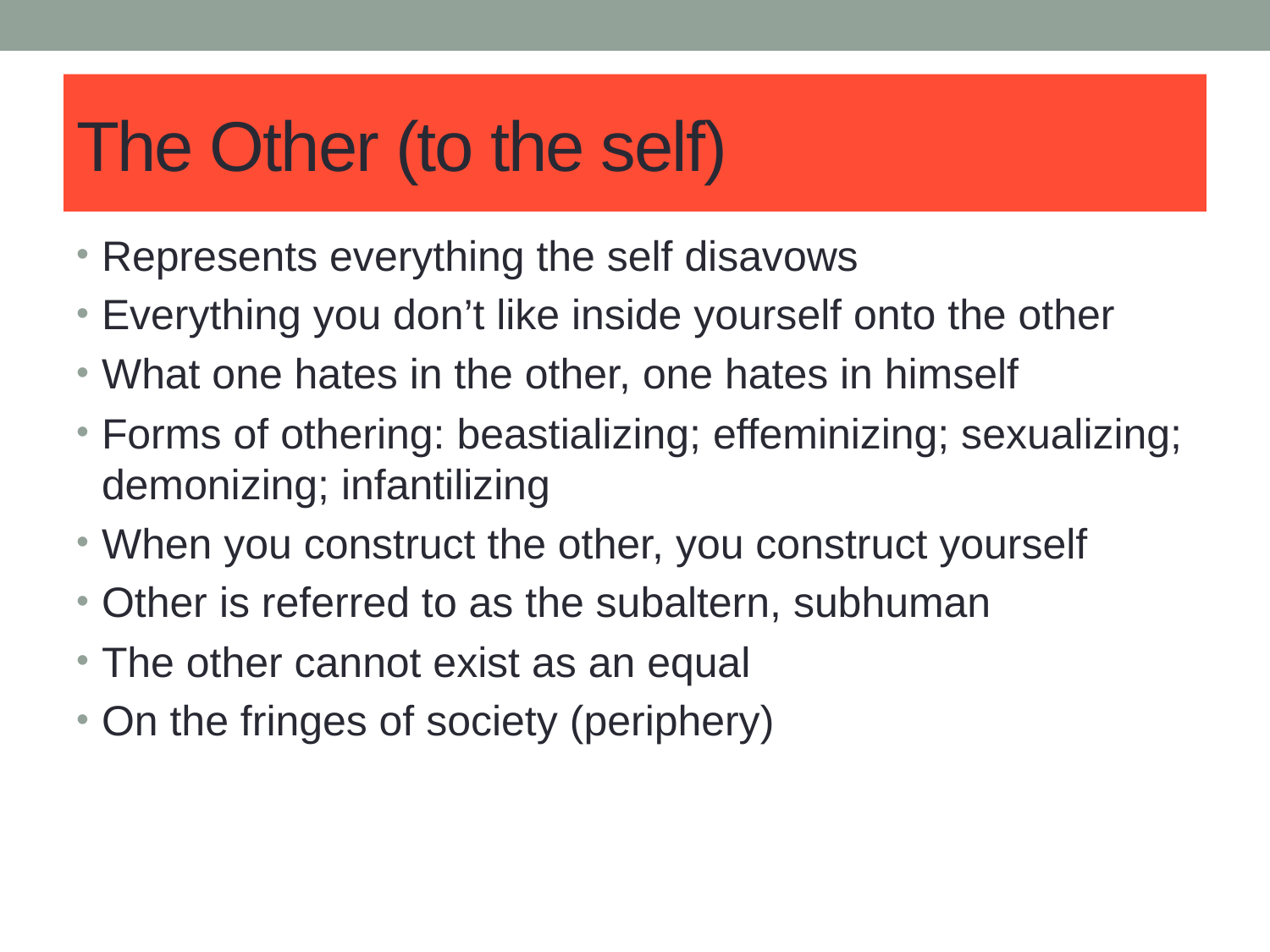

# The Other (to the self)
Represents everything the self disavows
Everything you don’t like inside yourself onto the other
What one hates in the other, one hates in himself
Forms of othering: beastializing; effeminizing; sexualizing; demonizing; infantilizing
When you construct the other, you construct yourself
Other is referred to as the subaltern, subhuman
The other cannot exist as an equal
On the fringes of society (periphery)